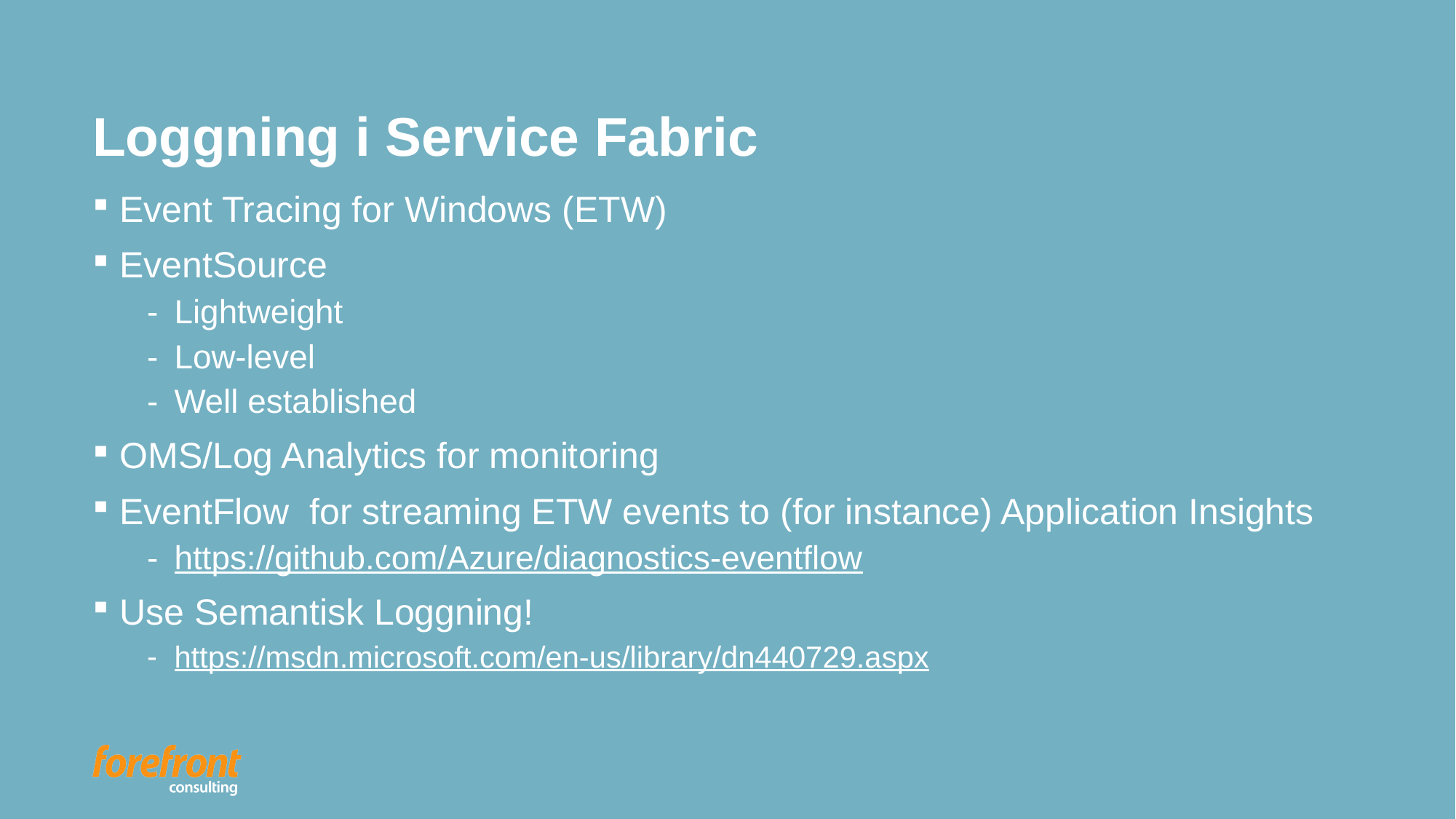

# Loggning i Service Fabric
Event Tracing for Windows (ETW)
EventSource
Lightweight
Low-level
Well established
OMS/Log Analytics for monitoring
EventFlow  for streaming ETW events to (for instance) Application Insights
https://github.com/Azure/diagnostics-eventflow
Use Semantisk Loggning!
https://msdn.microsoft.com/en-us/library/dn440729.aspx